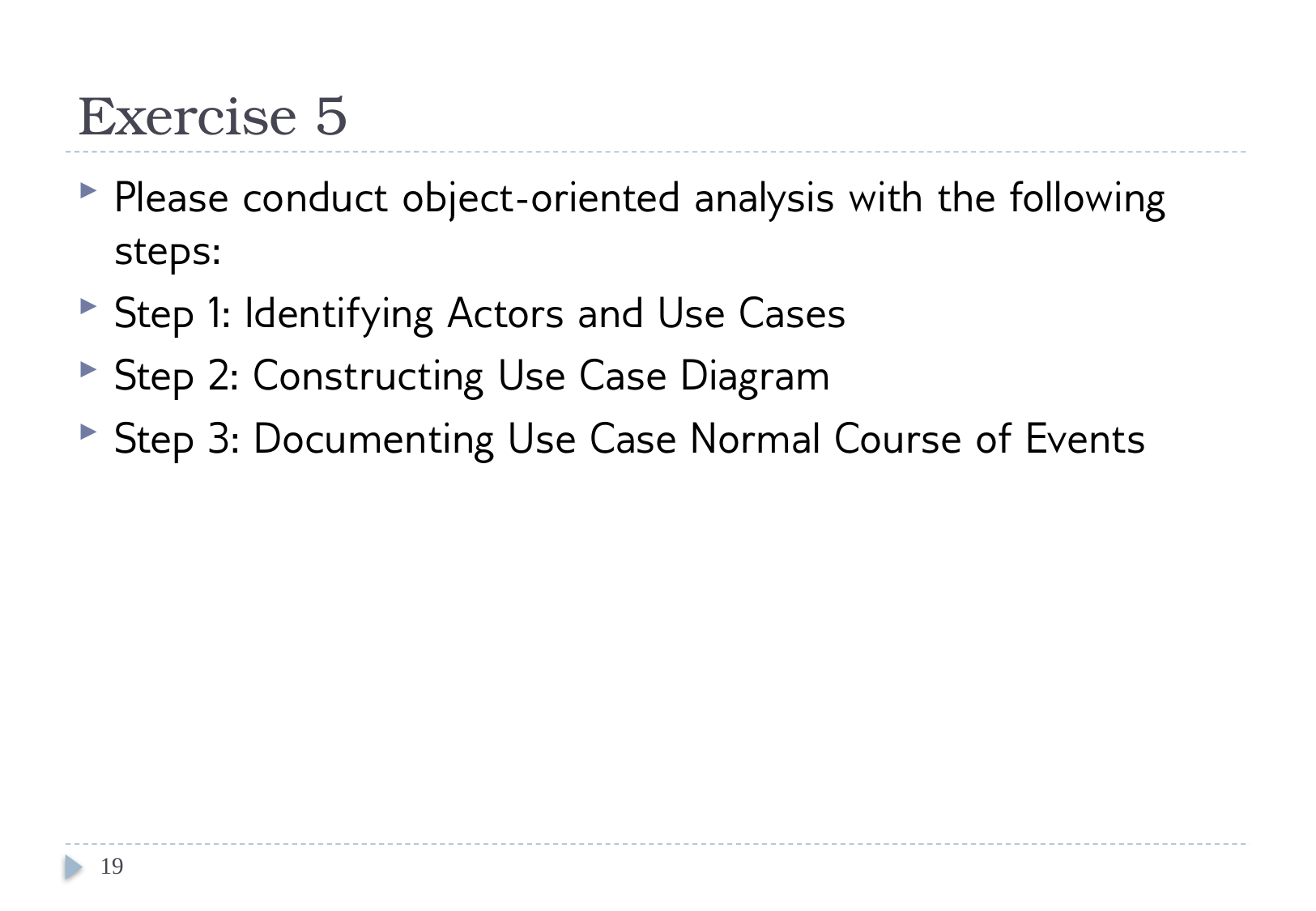

# Exercise 5
Please conduct object-oriented analysis with the following steps:
Step 1: Identifying Actors and Use Cases
Step 2: Constructing Use Case Diagram
Step 3: Documenting Use Case Normal Course of Events

19